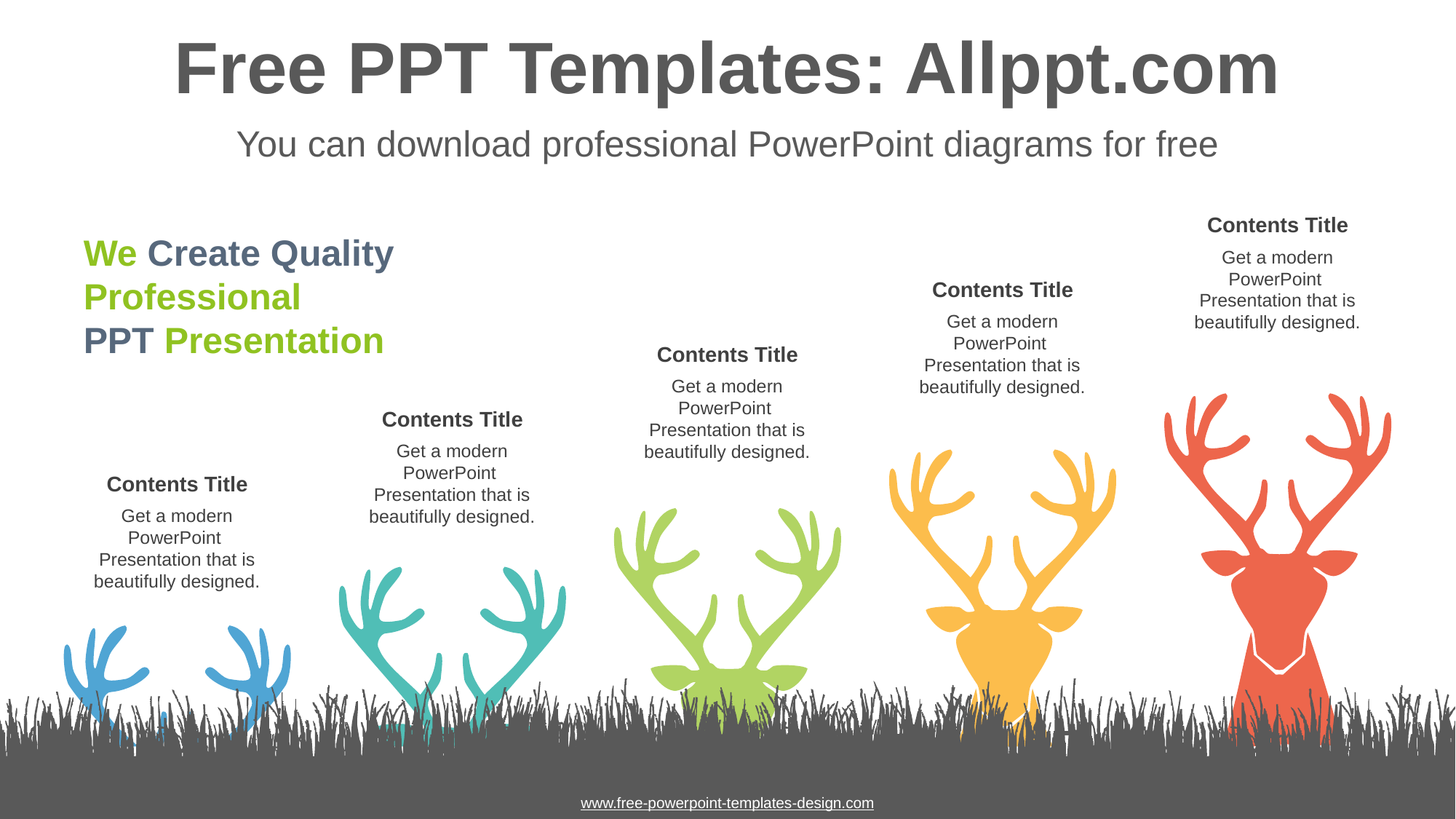

# Free PPT Templates: Allppt.com
You can download professional PowerPoint diagrams for free
Contents Title
Get a modern PowerPoint  Presentation that is beautifully designed.
We Create Quality Professional
PPT Presentation
Contents Title
Get a modern PowerPoint  Presentation that is beautifully designed.
Contents Title
Get a modern PowerPoint  Presentation that is beautifully designed.

Contents Title
Get a modern PowerPoint  Presentation that is beautifully designed.

Contents Title
Get a modern PowerPoint  Presentation that is beautifully designed.

www.free-powerpoint-templates-design.com